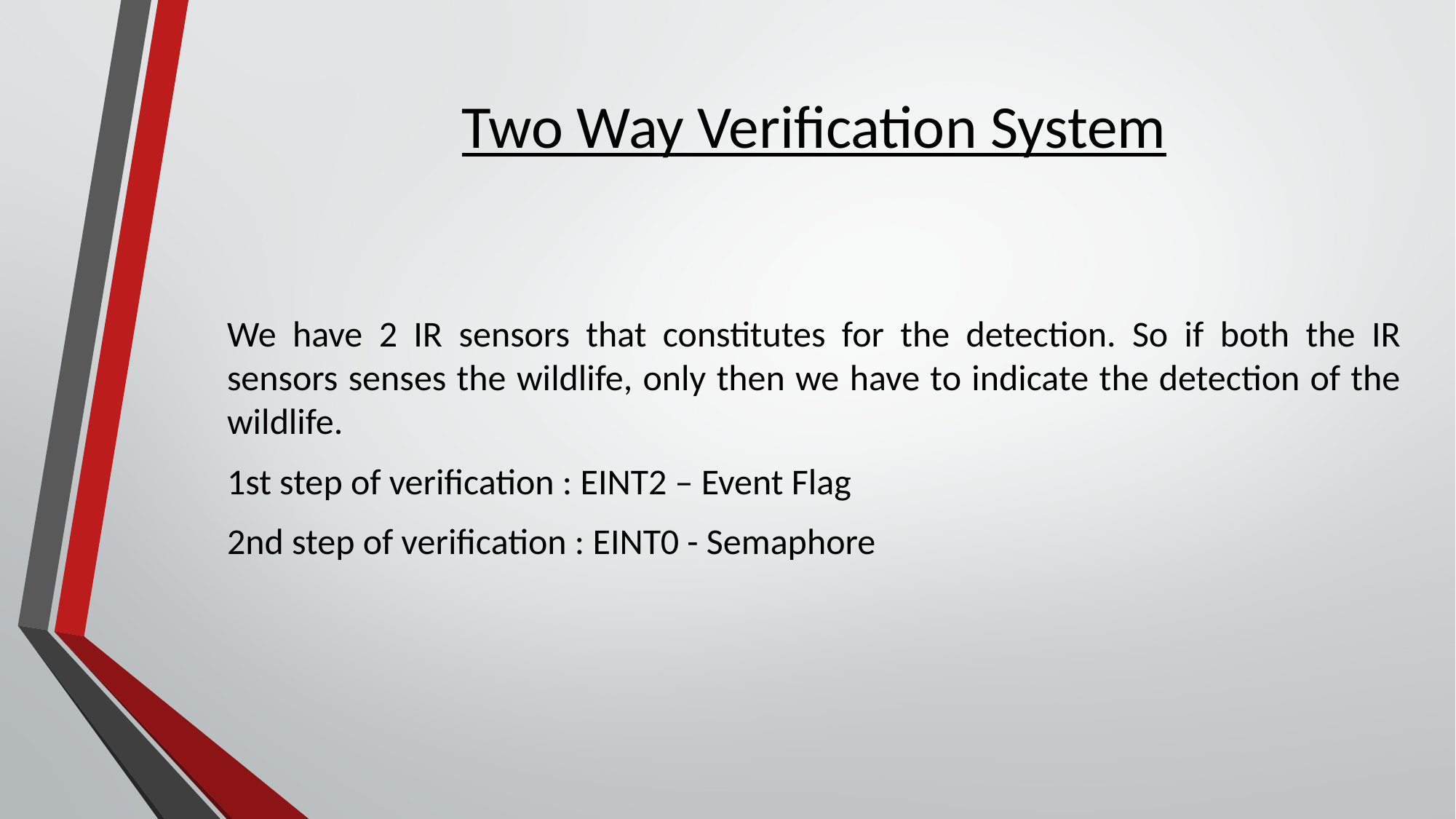

# Two Way Verification System
We have 2 IR sensors that constitutes for the detection. So if both the IR sensors senses the wildlife, only then we have to indicate the detection of the wildlife.
1st step of verification : EINT2 – Event Flag
2nd step of verification : EINT0 - Semaphore